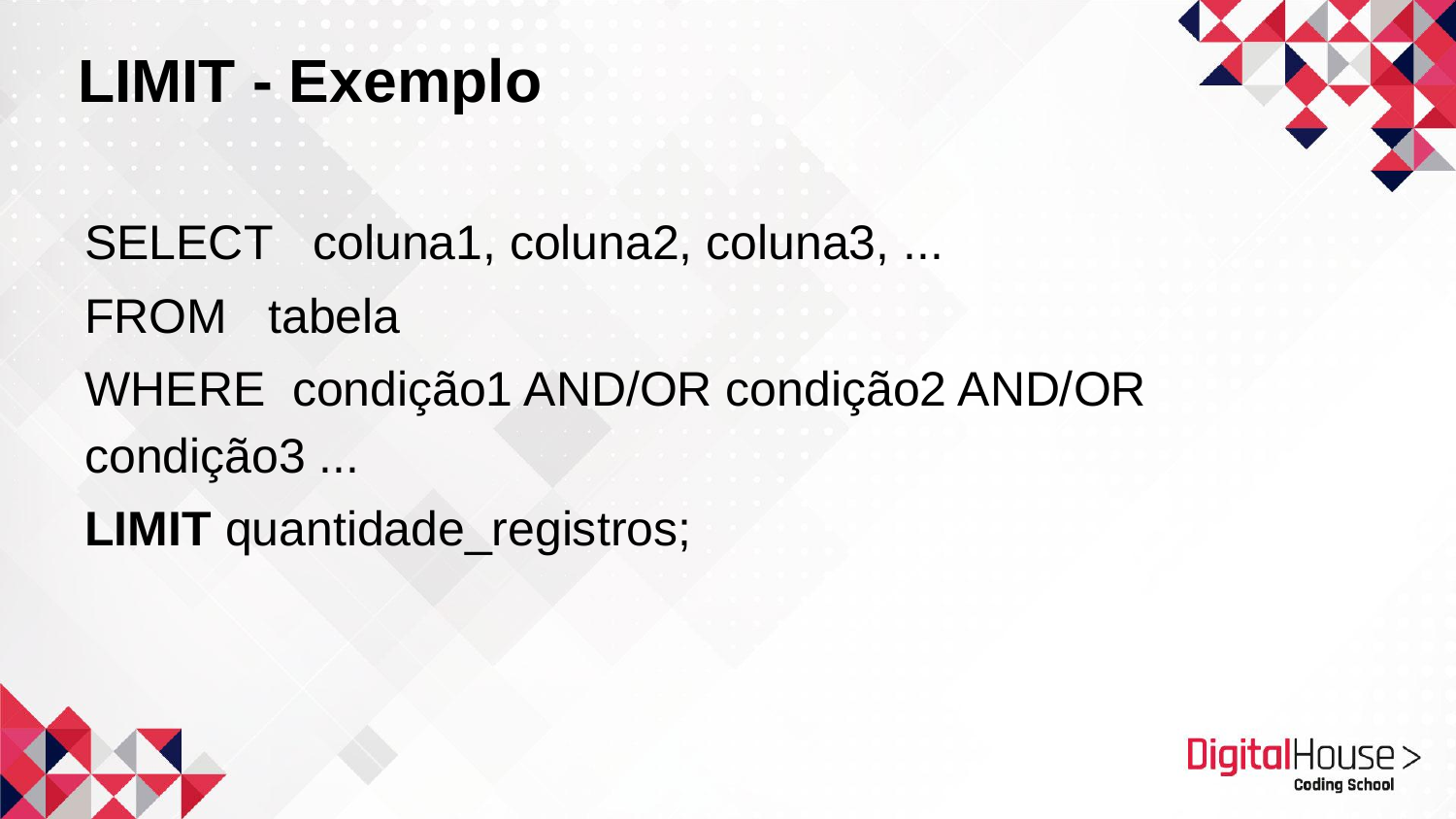

LIMIT - Exemplo
SELECT   coluna1, coluna2, coluna3, ...
FROM   tabela
WHERE  condição1 AND/OR condição2 AND/OR condição3 ...
LIMIT quantidade_registros;